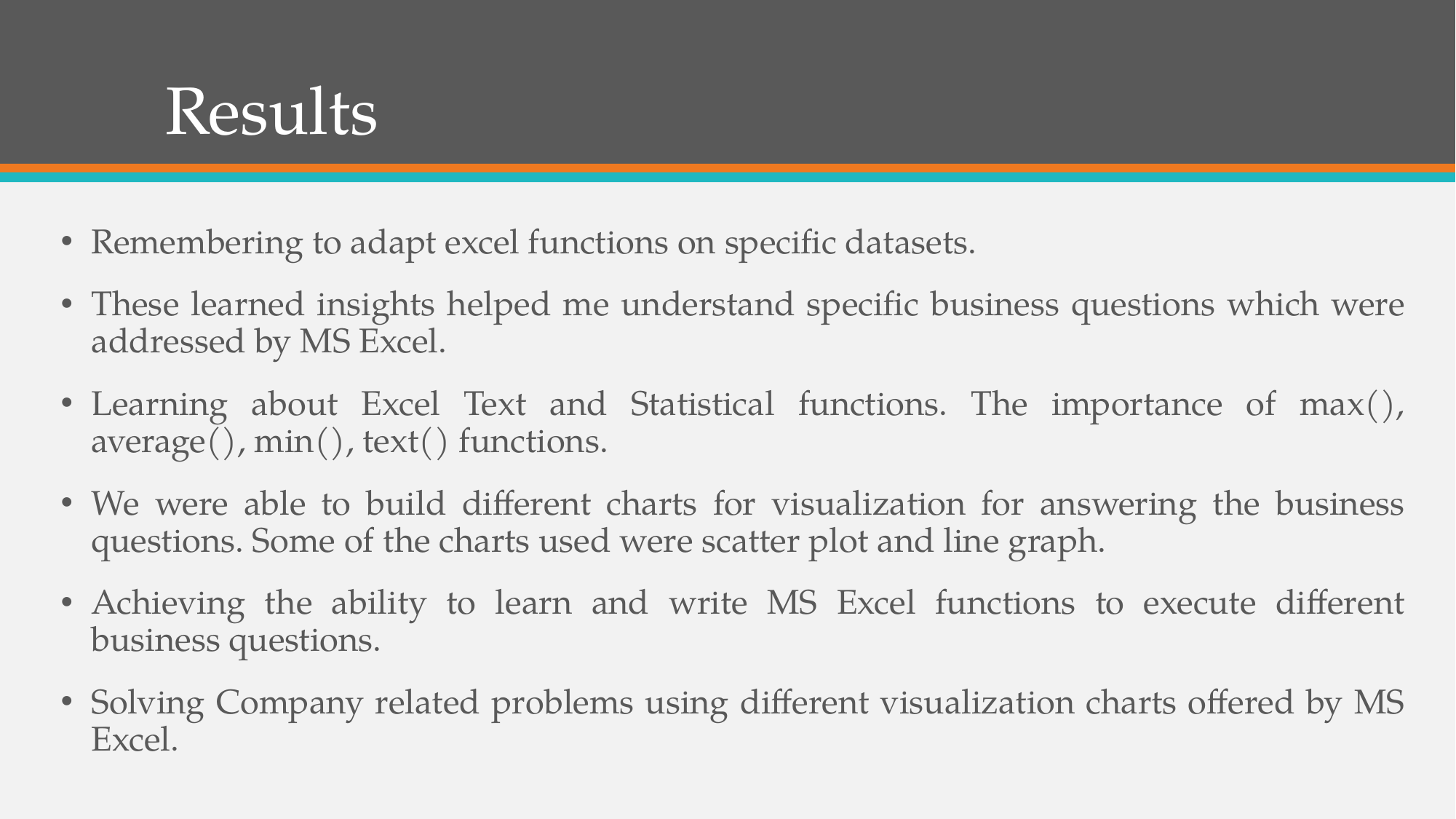

# Results
Remembering to adapt excel functions on specific datasets.
These learned insights helped me understand specific business questions which were addressed by MS Excel.
Learning about Excel Text and Statistical functions. The importance of max(), average(), min(), text() functions.
We were able to build different charts for visualization for answering the business questions. Some of the charts used were scatter plot and line graph.
Achieving the ability to learn and write MS Excel functions to execute different business questions.
Solving Company related problems using different visualization charts offered by MS Excel.